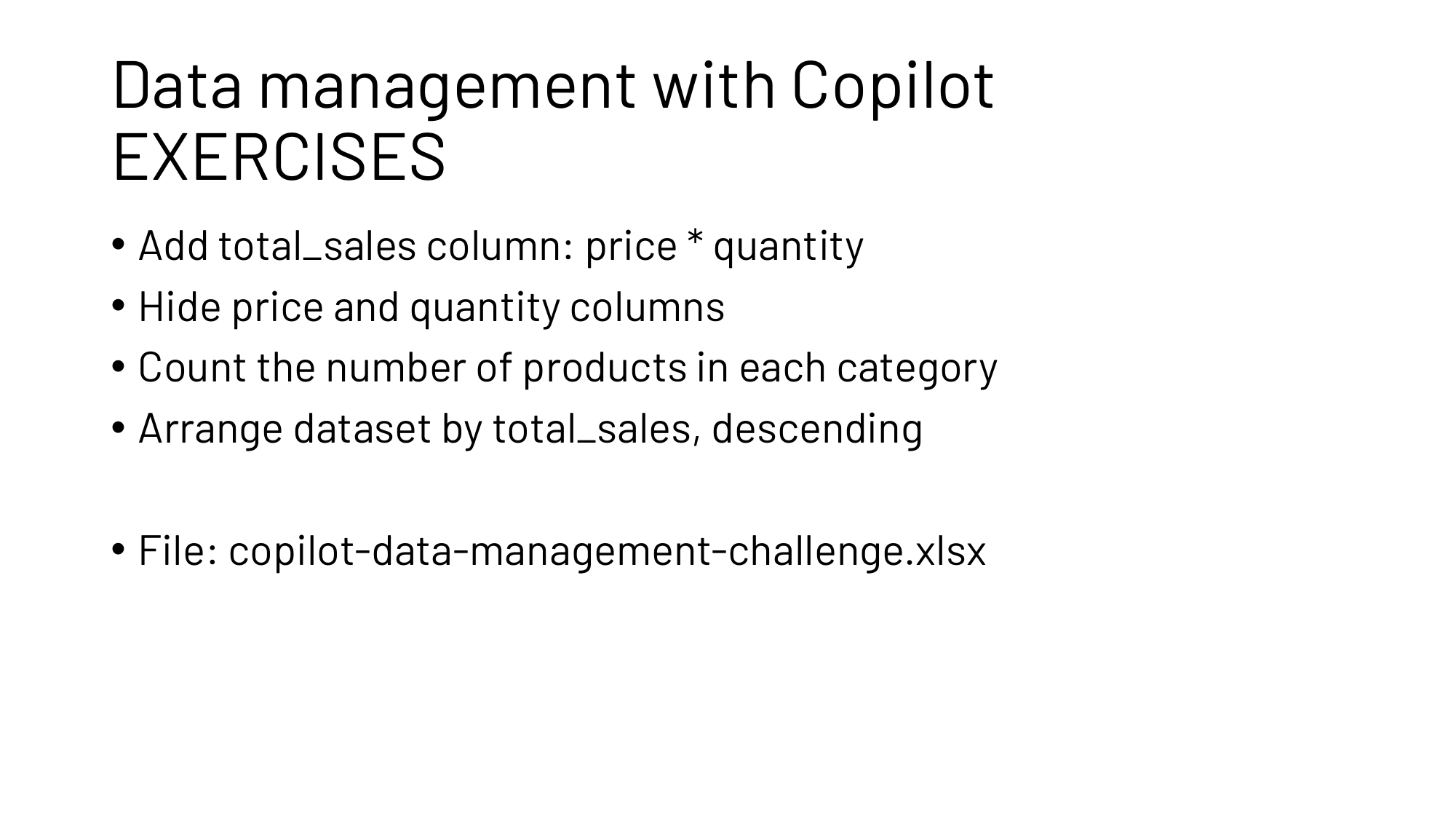

# Data management with Copilot EXERCISES
Add total_sales column: price * quantity
Hide price and quantity columns
Count the number of products in each category
Arrange dataset by total_sales, descending

File: copilot-data-management-challenge.xlsx